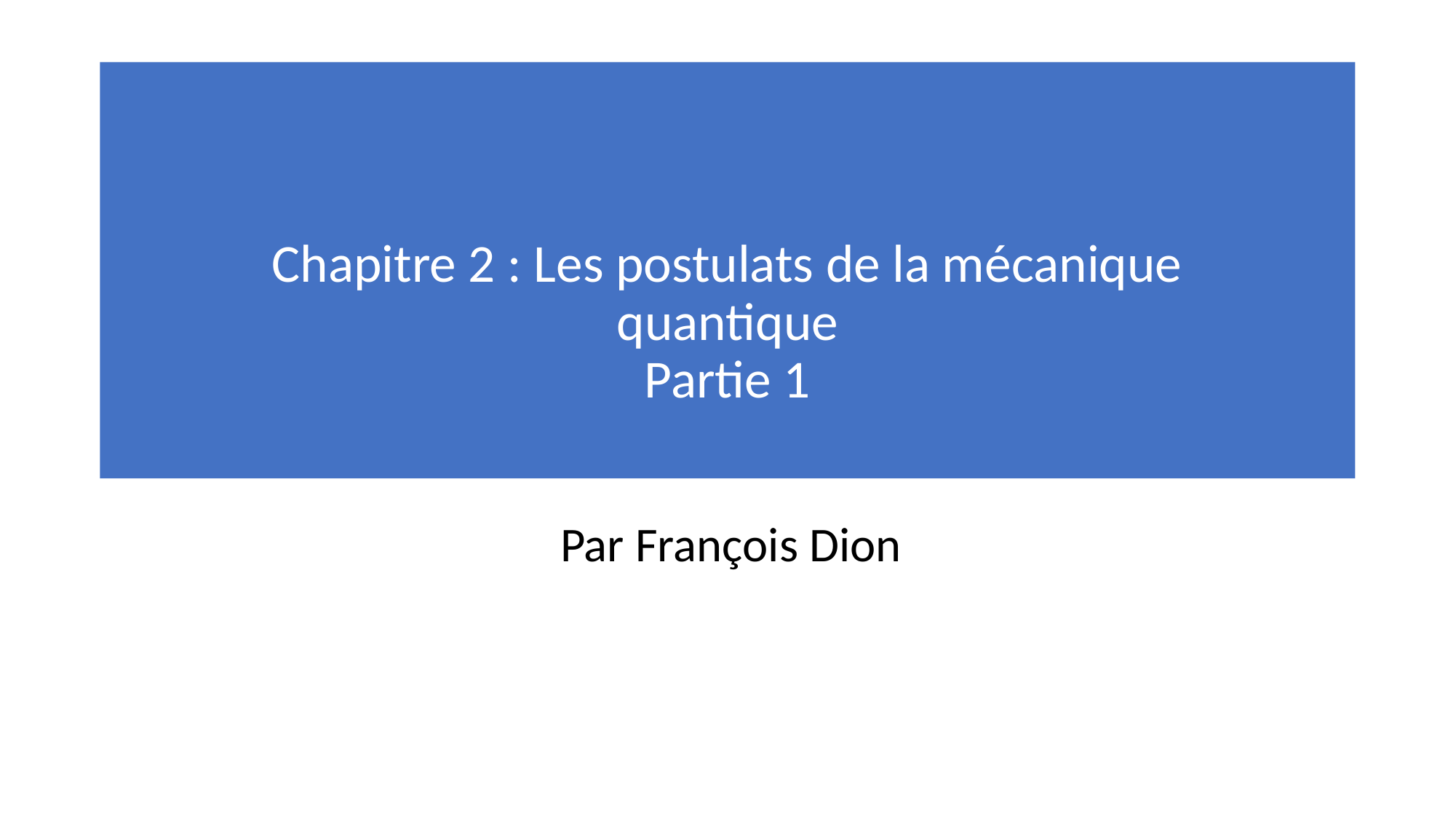

# Chapitre 2 : Les postulats de la mécanique quantique Partie 1
Par François Dion